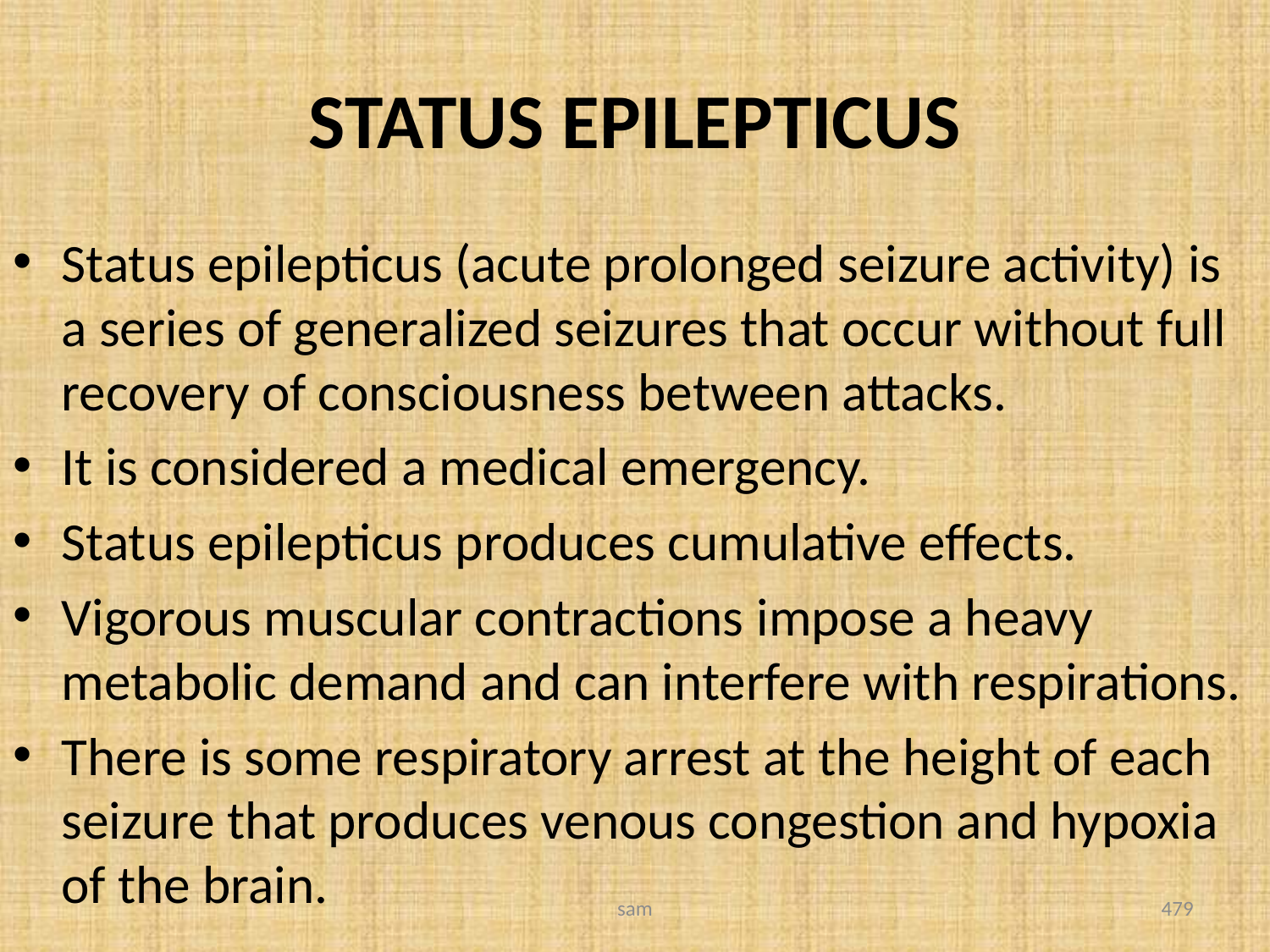

# STATUS EPILEPTICUS
Status epilepticus (acute prolonged seizure activity) is a series of generalized seizures that occur without full recovery of consciousness between attacks.
It is considered a medical emergency.
Status epilepticus produces cumulative effects.
Vigorous muscular contractions impose a heavy metabolic demand and can interfere with respirations.
There is some respiratory arrest at the height of each seizure that produces venous congestion and hypoxia of the brain.

sam
479